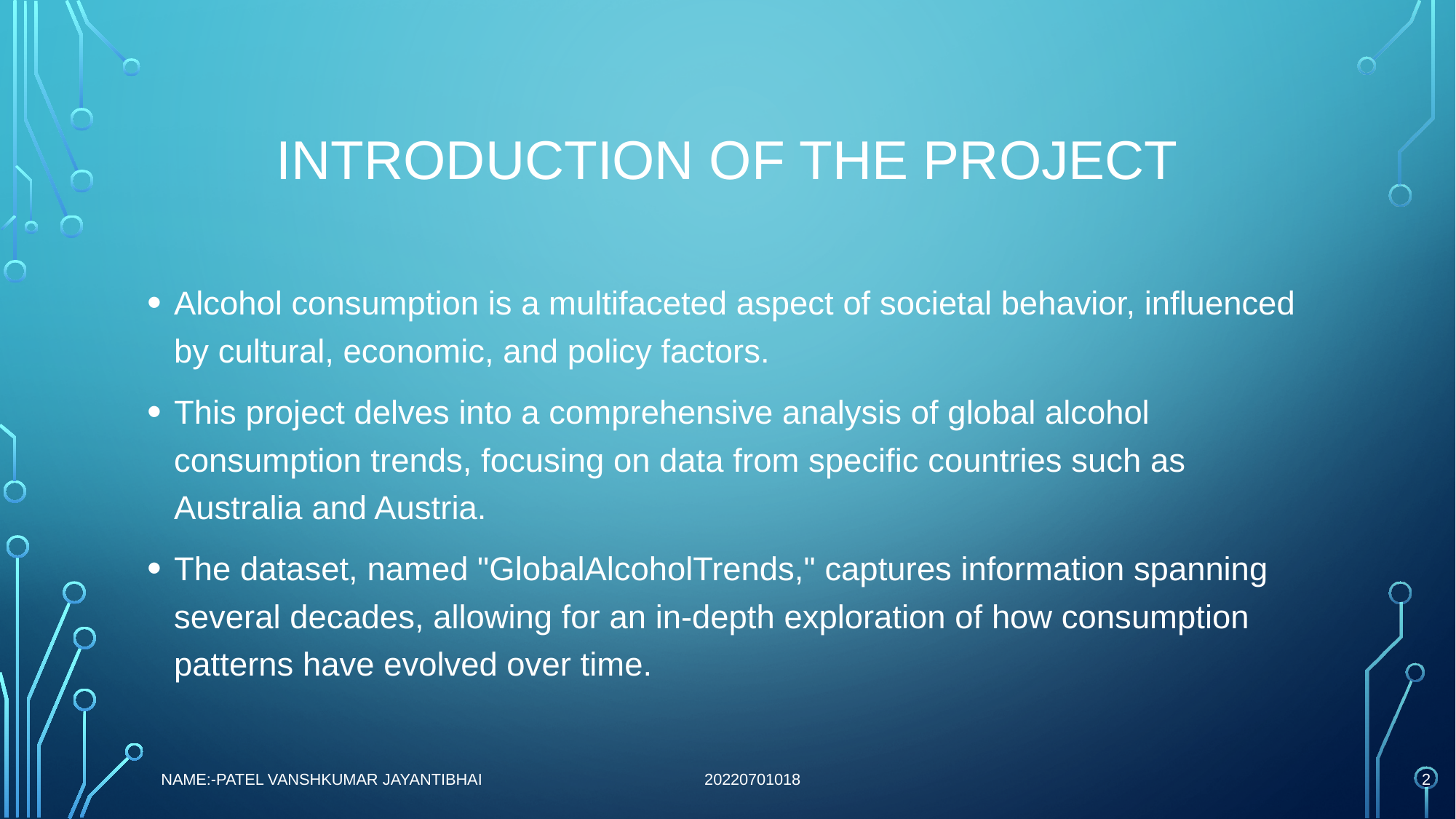

# INTRODUCTION OF THE PROJECT
Alcohol consumption is a multifaceted aspect of societal behavior, influenced by cultural, economic, and policy factors.
This project delves into a comprehensive analysis of global alcohol consumption trends, focusing on data from specific countries such as Australia and Austria.
The dataset, named "GlobalAlcoholTrends," captures information spanning several decades, allowing for an in-depth exploration of how consumption patterns have evolved over time.
Name:-patel vanshkumar jayantibhai                                                   20220701018
2